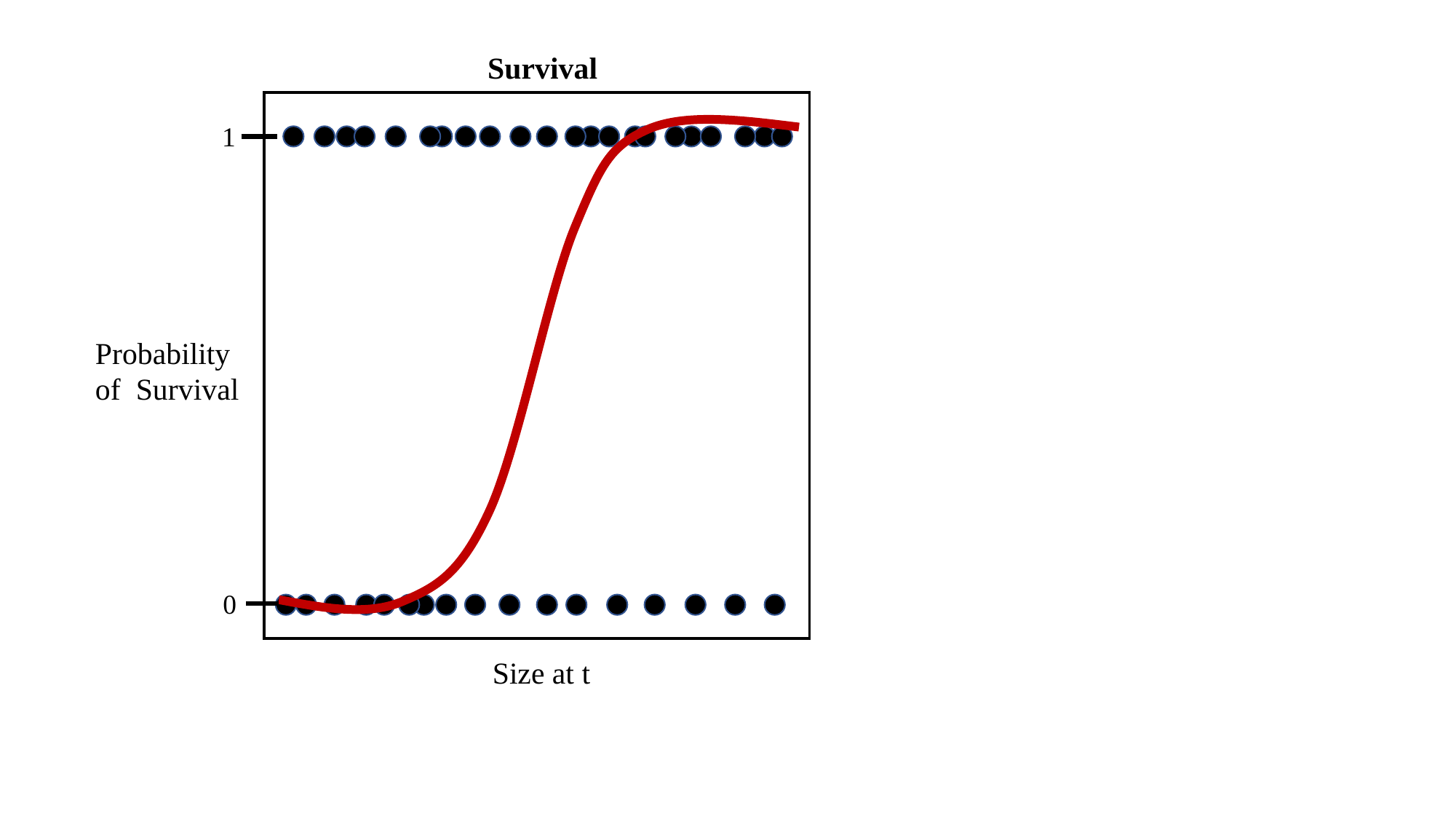

Survival

Probability
of  Survival
Size at t
1
0